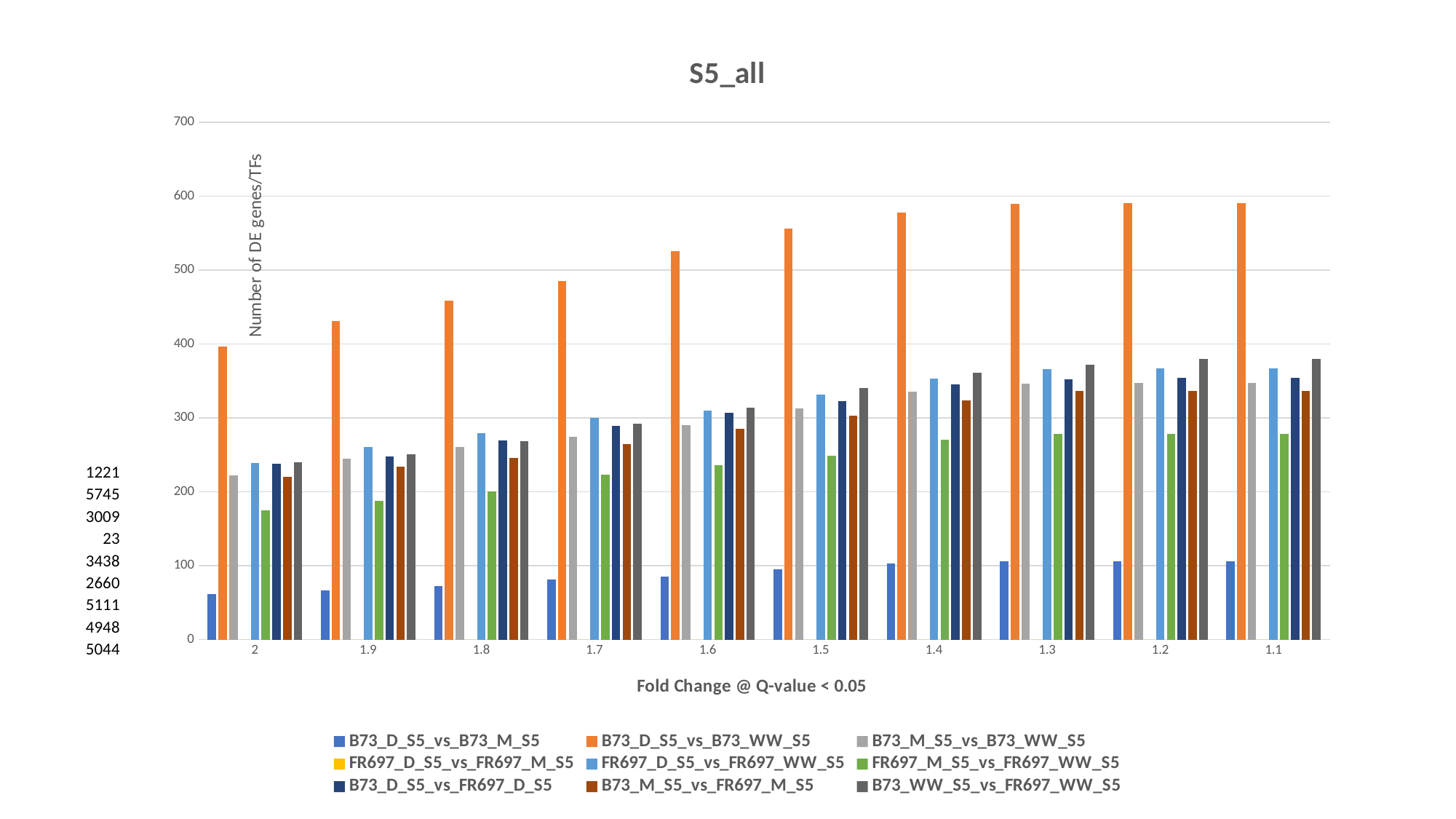

### Chart: S5_all

| Category | B73_D_S5_vs_B73_M_S5 | B73_D_S5_vs_B73_WW_S5 | B73_M_S5_vs_B73_WW_S5 | FR697_D_S5_vs_FR697_M_S5 | FR697_D_S5_vs_FR697_WW_S5 | FR697_M_S5_vs_FR697_WW_S5 | B73_D_S5_vs_FR697_D_S5 | B73_M_S5_vs_FR697_M_S5 | B73_WW_S5_vs_FR697_WW_S5 |
|---|---|---|---|---|---|---|---|---|---|
| 2 | 62.0 | 397.0 | 222.0 | 0.0 | 239.0 | 175.0 | 238.0 | 220.0 | 240.0 |
| 1.9 | 67.0 | 431.0 | 245.0 | 0.0 | 261.0 | 188.0 | 248.0 | 234.0 | 251.0 |
| 1.8 | 72.0 | 459.0 | 261.0 | 0.0 | 279.0 | 201.0 | 269.0 | 246.0 | 268.0 |
| 1.7 | 81.0 | 485.0 | 274.0 | 0.0 | 300.0 | 223.0 | 289.0 | 265.0 | 292.0 |
| 1.6 | 85.0 | 526.0 | 290.0 | 0.0 | 310.0 | 236.0 | 307.0 | 285.0 | 314.0 |
| 1.5 | 95.0 | 556.0 | 313.0 | 0.0 | 332.0 | 249.0 | 323.0 | 303.0 | 341.0 |
| 1.4 | 103.0 | 578.0 | 336.0 | 0.0 | 353.0 | 270.0 | 345.0 | 324.0 | 361.0 |
| 1.3 | 106.0 | 590.0 | 346.0 | 0.0 | 366.0 | 278.0 | 352.0 | 337.0 | 372.0 |
| 1.2 | 106.0 | 591.0 | 347.0 | 0.0 | 367.0 | 278.0 | 354.0 | 337.0 | 380.0 |
| 1.1000000000000001 | 106.0 | 591.0 | 347.0 | 0.0 | 367.0 | 278.0 | 354.0 | 337.0 | 380.0 |
| 1221 |
| --- |
| 5745 |
| 3009 |
| 23 |
| 3438 |
| 2660 |
| 5111 |
| 4948 |
| 5044 |